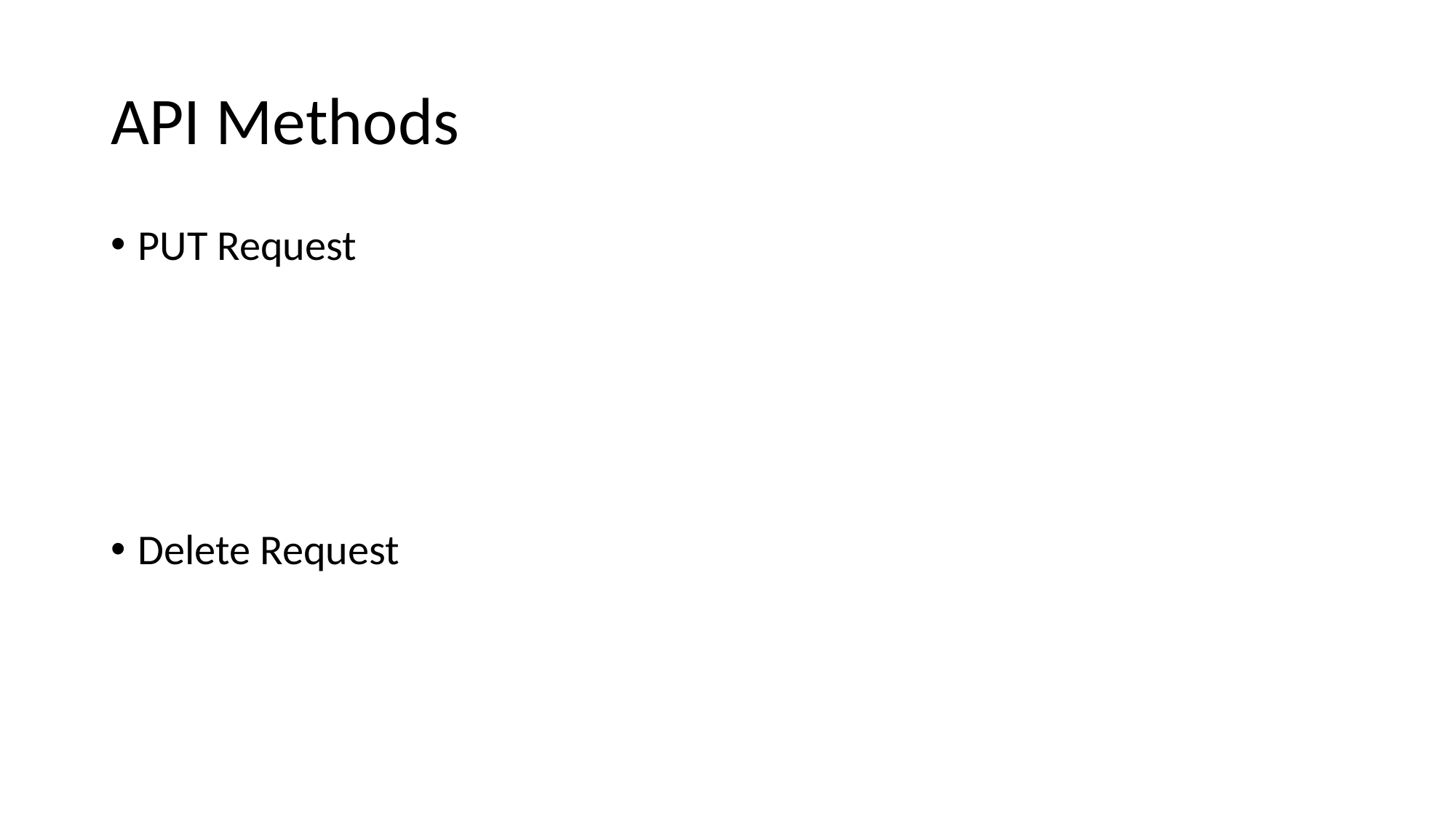

# API Methods
PUT Request

Delete Request